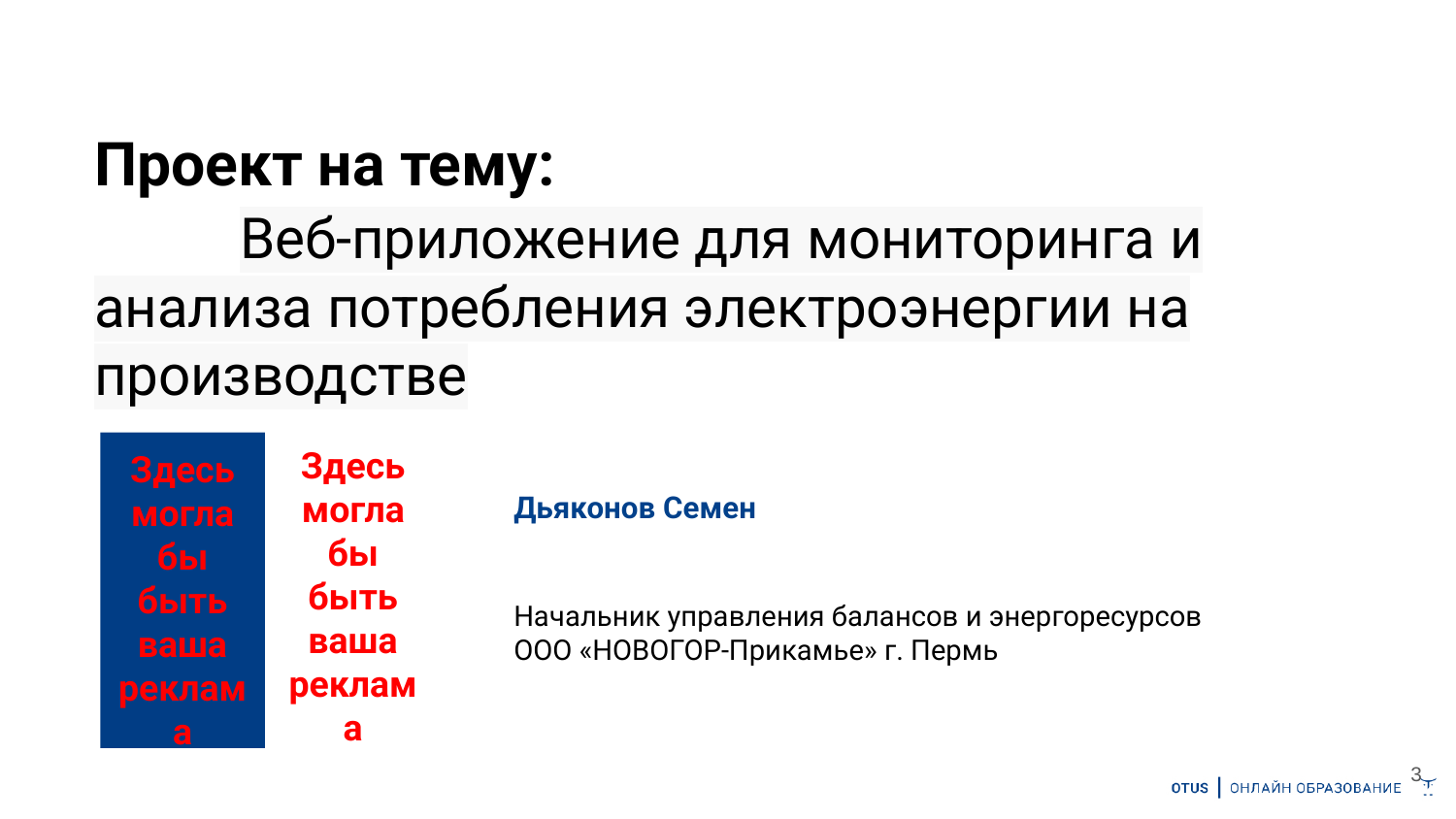

# Проект на тему: Веб-приложение для мониторинга и анализа потребления электроэнергии на производстве

Здесь могла бы быть ваша реклама
Здесь могла бы быть ваша реклама

Дьяконов Семен
Начальник управления балансов и энергоресурсов
ООО «НОВОГОР-Прикамье» г. Пермь
3